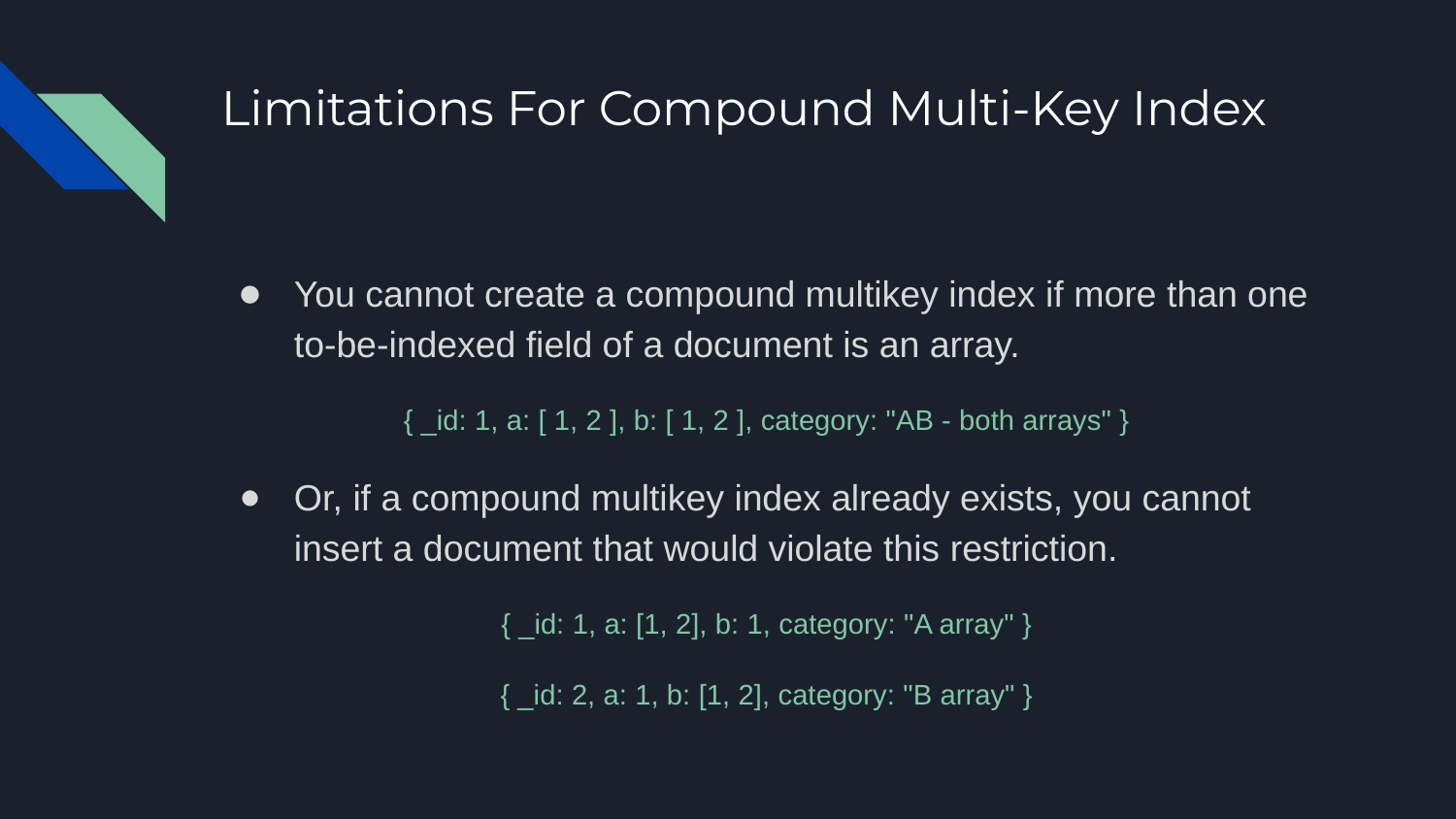

# Limitations For Compound Multi-Key Index
You cannot create a compound multikey index if more than one to-be-indexed field of a document is an array.
{ _id: 1, a: [ 1, 2 ], b: [ 1, 2 ], category: "AB - both arrays" }
Or, if a compound multikey index already exists, you cannot insert a document that would violate this restriction.
{ _id: 1, a: [1, 2], b: 1, category: "A array" }
{ _id: 2, a: 1, b: [1, 2], category: "B array" }